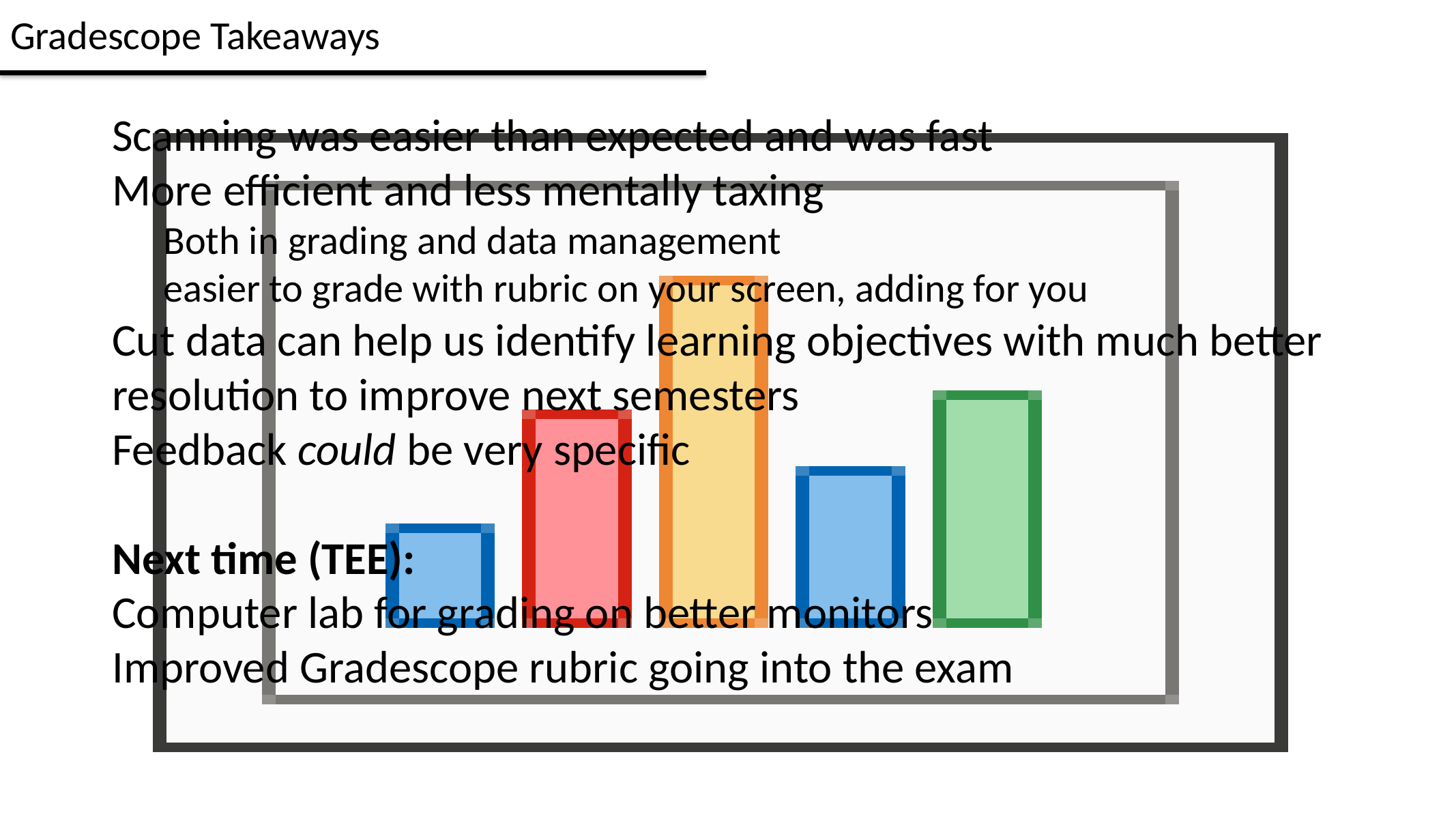

# Gradescope Takeaways
Scanning was easier than expected and was fast
More efficient and less mentally taxing
Both in grading and data management
easier to grade with rubric on your screen, adding for you
Cut data can help us identify learning objectives with much better resolution to improve next semesters
Feedback could be very specific

Next time (TEE):
Computer lab for grading on better monitors
Improved Gradescope rubric going into the exam